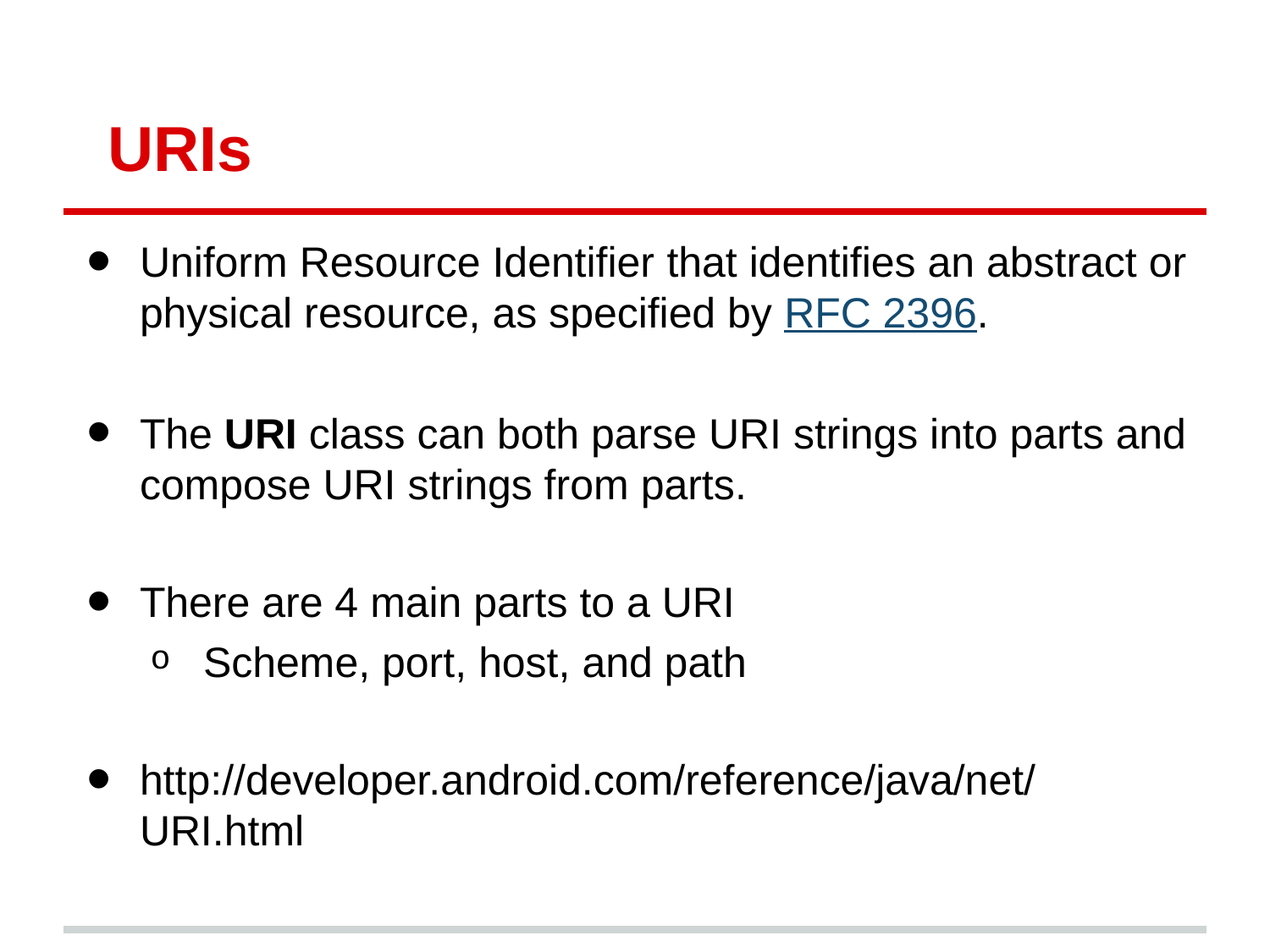

# URIs
Uniform Resource Identifier that identifies an abstract or physical resource, as specified by RFC 2396.

The URI class can both parse URI strings into parts and compose URI strings from parts.

There are 4 main parts to a URI
Scheme, port, host, and path

http://developer.android.com/reference/java/net/URI.html